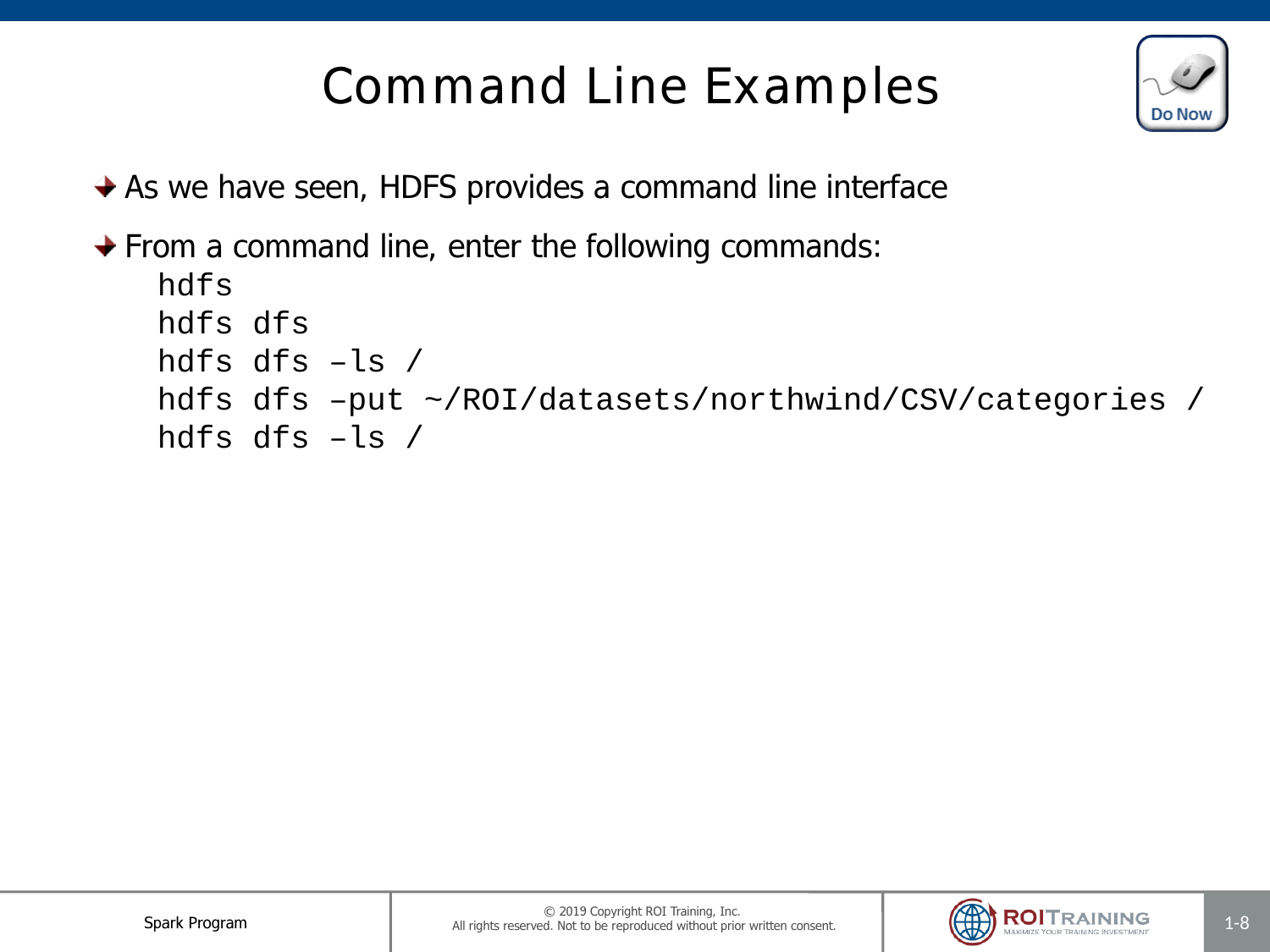

# Command Line Examples
As we have seen, HDFS provides a command line interface
From a command line, enter the following commands:
hdfs
hdfs dfs
hdfs dfs –ls /
hdfs dfs –put ~/ROI/datasets/northwind/CSV/categories /
hdfs dfs –ls /